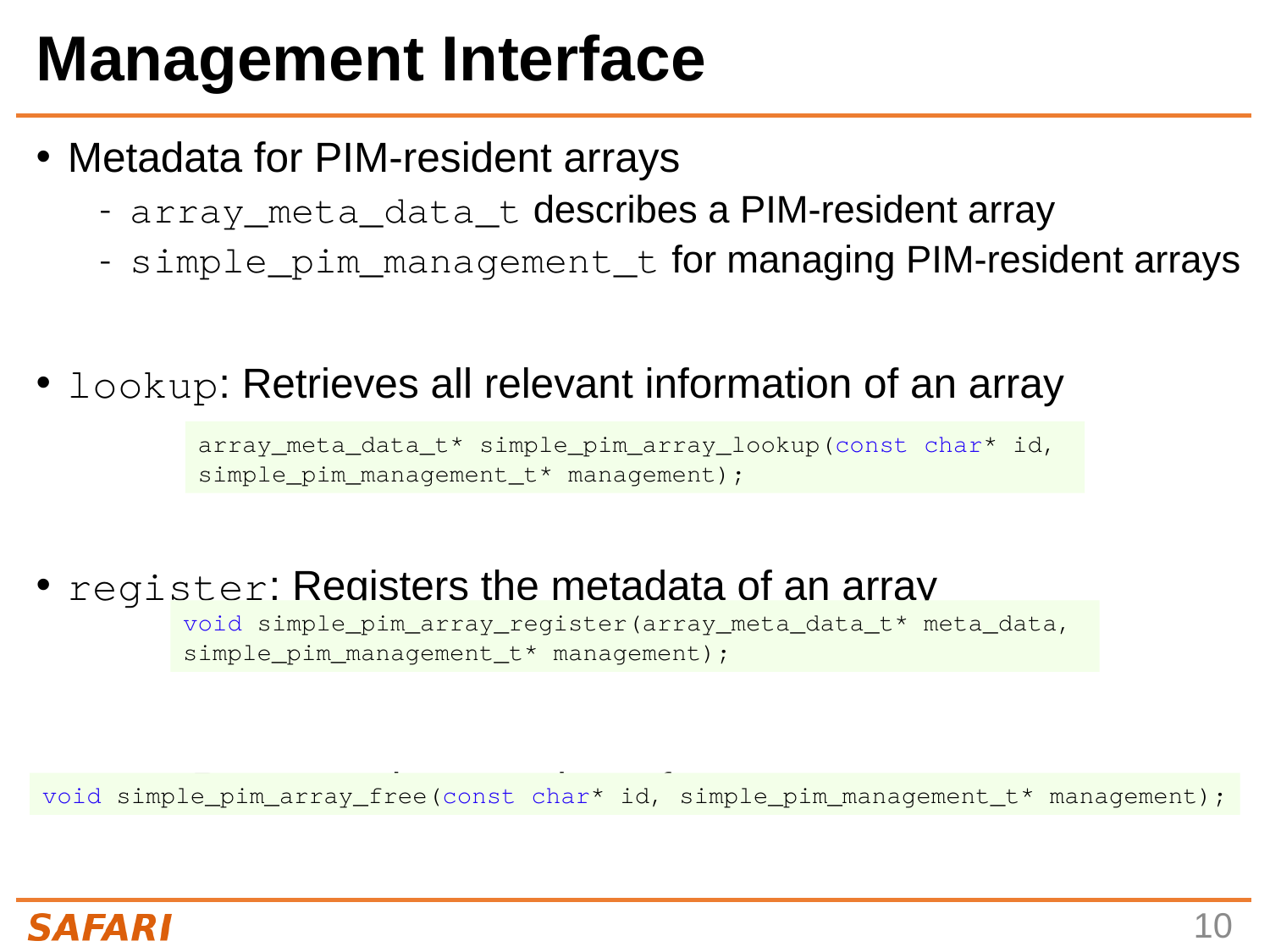

# Management Interface
Metadata for PIM-resident arrays
array_meta_data_t describes a PIM-resident array
simple_pim_management_t for managing PIM-resident arrays

lookup: Retrieves all relevant information of an array

register: Registers the metadata of an array

free: Removes the metadata of an array
array_meta_data_t* simple_pim_array_lookup(const char* id,
simple_pim_management_t* management);
void simple_pim_array_register(array_meta_data_t* meta_data,
simple_pim_management_t* management);
void simple_pim_array_free(const char* id, simple_pim_management_t* management);